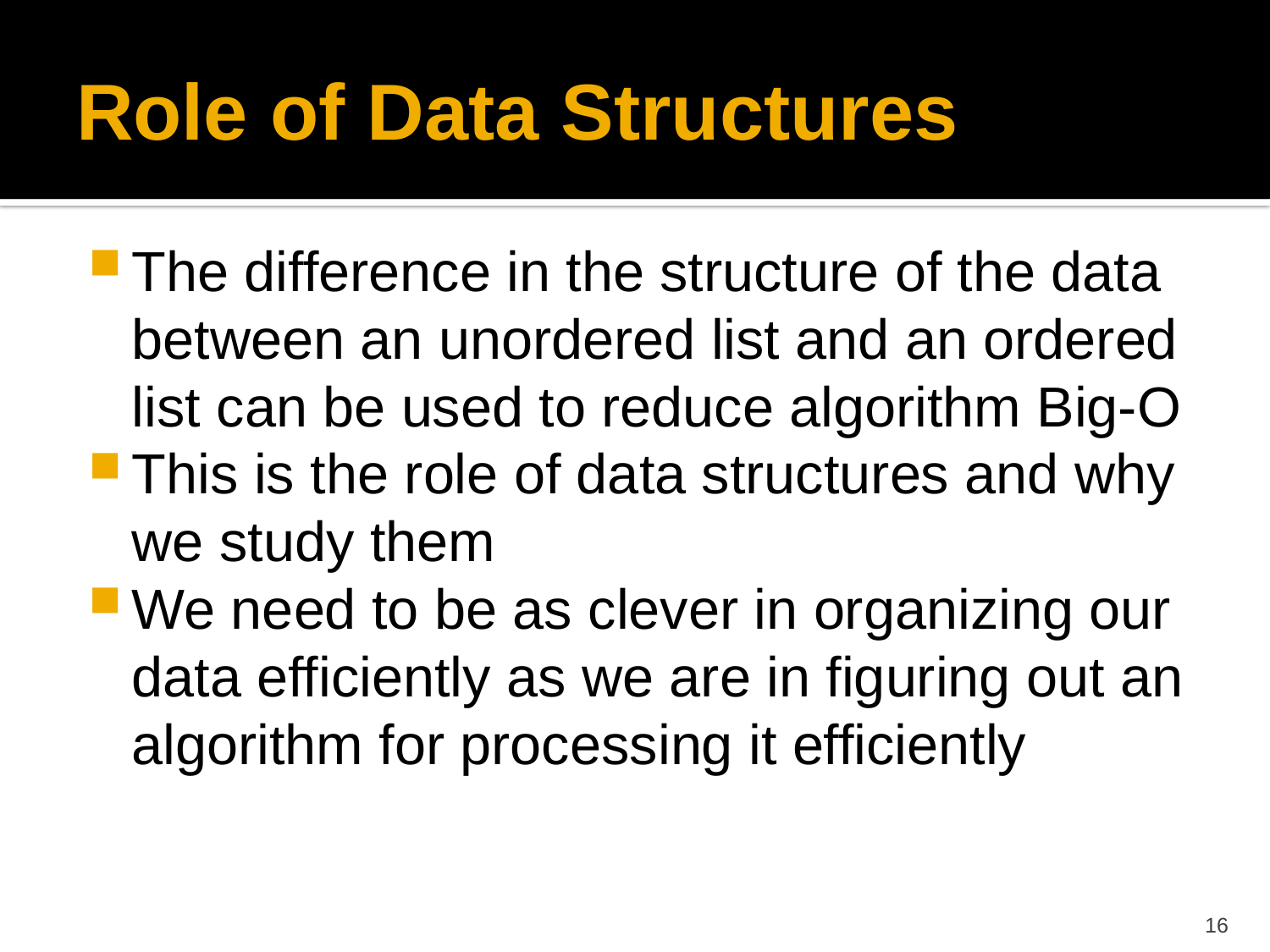

# Role of Data Structures
The difference in the structure of the data between an unordered list and an ordered list can be used to reduce algorithm Big-O
This is the role of data structures and why we study them
We need to be as clever in organizing our data efficiently as we are in figuring out an algorithm for processing it efficiently
16